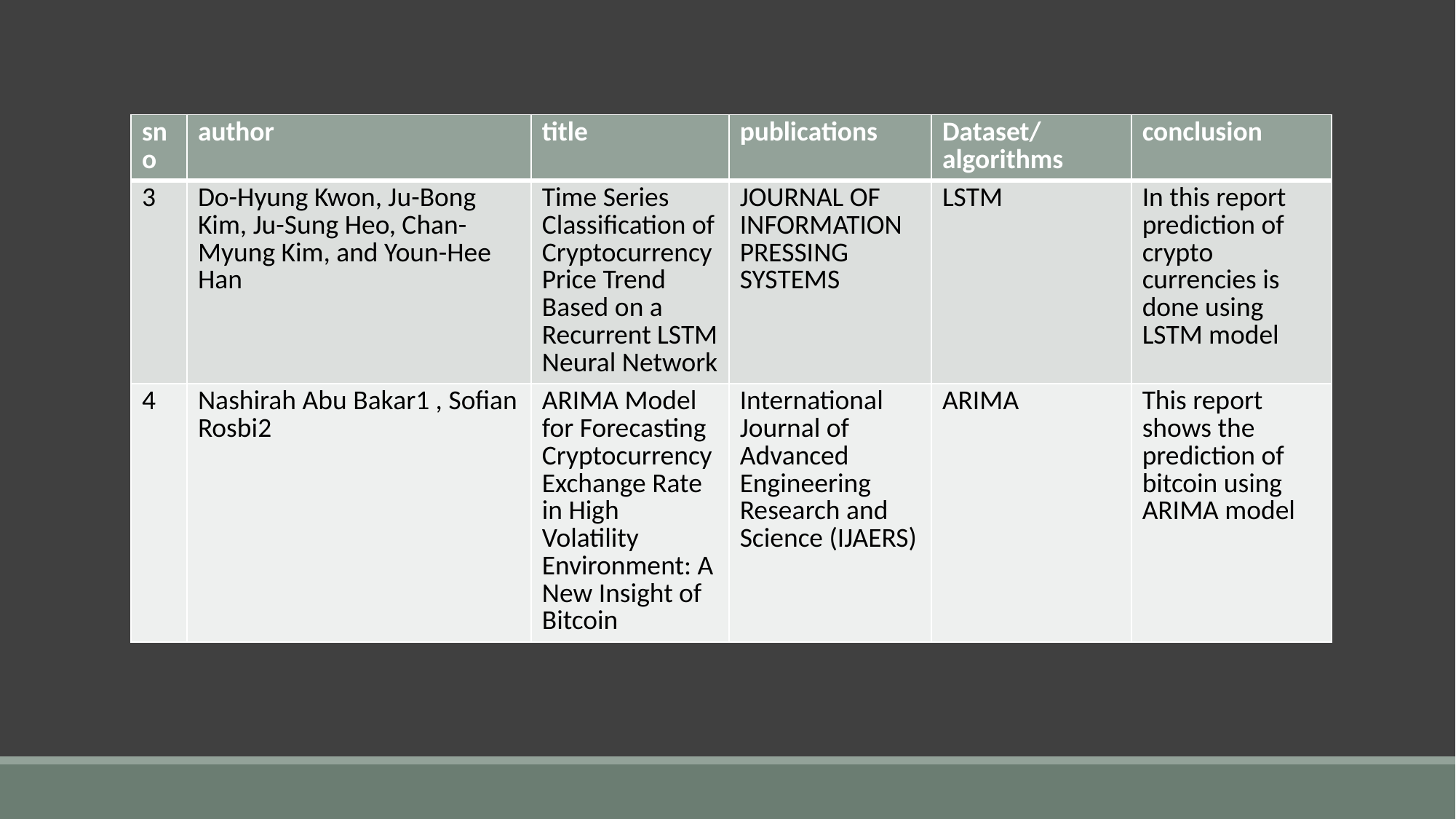

#
| sno | author | title | publications | Dataset/ algorithms | conclusion |
| --- | --- | --- | --- | --- | --- |
| 3 | Do-Hyung Kwon, Ju-Bong Kim, Ju-Sung Heo, Chan-Myung Kim, and Youn-Hee Han | Time Series Classification of Cryptocurrency Price Trend Based on a Recurrent LSTM Neural Network | JOURNAL OF INFORMATION PRESSING SYSTEMS | LSTM | In this report prediction of crypto currencies is done using LSTM model |
| 4 | Nashirah Abu Bakar1 , Sofian Rosbi2 | ARIMA Model for Forecasting Cryptocurrency Exchange Rate in High Volatility Environment: A New Insight of Bitcoin | International Journal of Advanced Engineering Research and Science (IJAERS) | ARIMA | This report shows the prediction of bitcoin using ARIMA model |